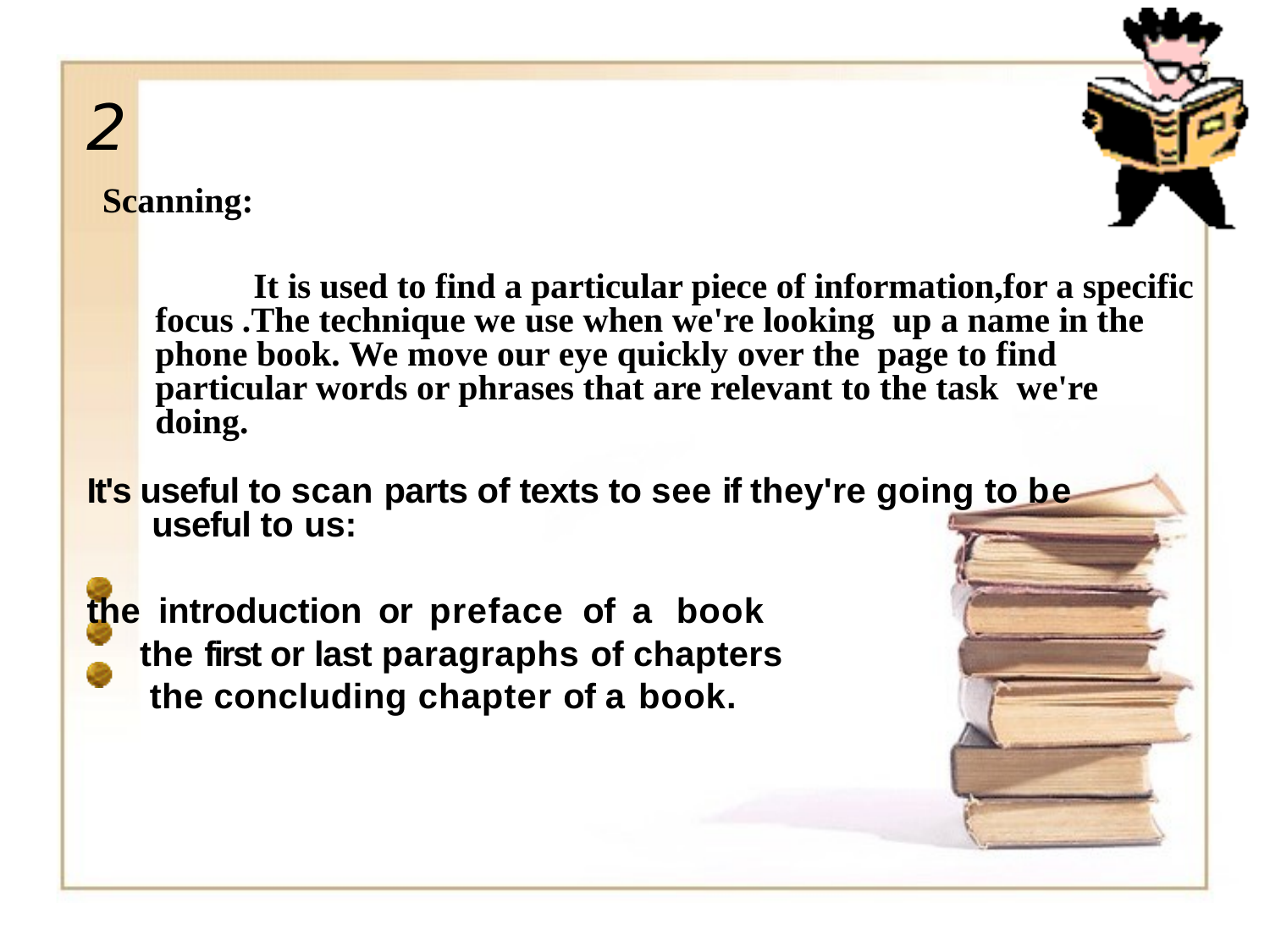

2
# Scanning:
It is used to find a particular piece of information,for a specific focus .The technique we use when we're looking  up a name in the phone book. We move our eye quickly over the  page to find particular words or phrases that are relevant to the task  we're doing.
It's useful to scan parts of texts to see if they're going to be  useful to us:

the introduction or preface of a book  the first or last paragraphs of chapters  the concluding chapter of a book.